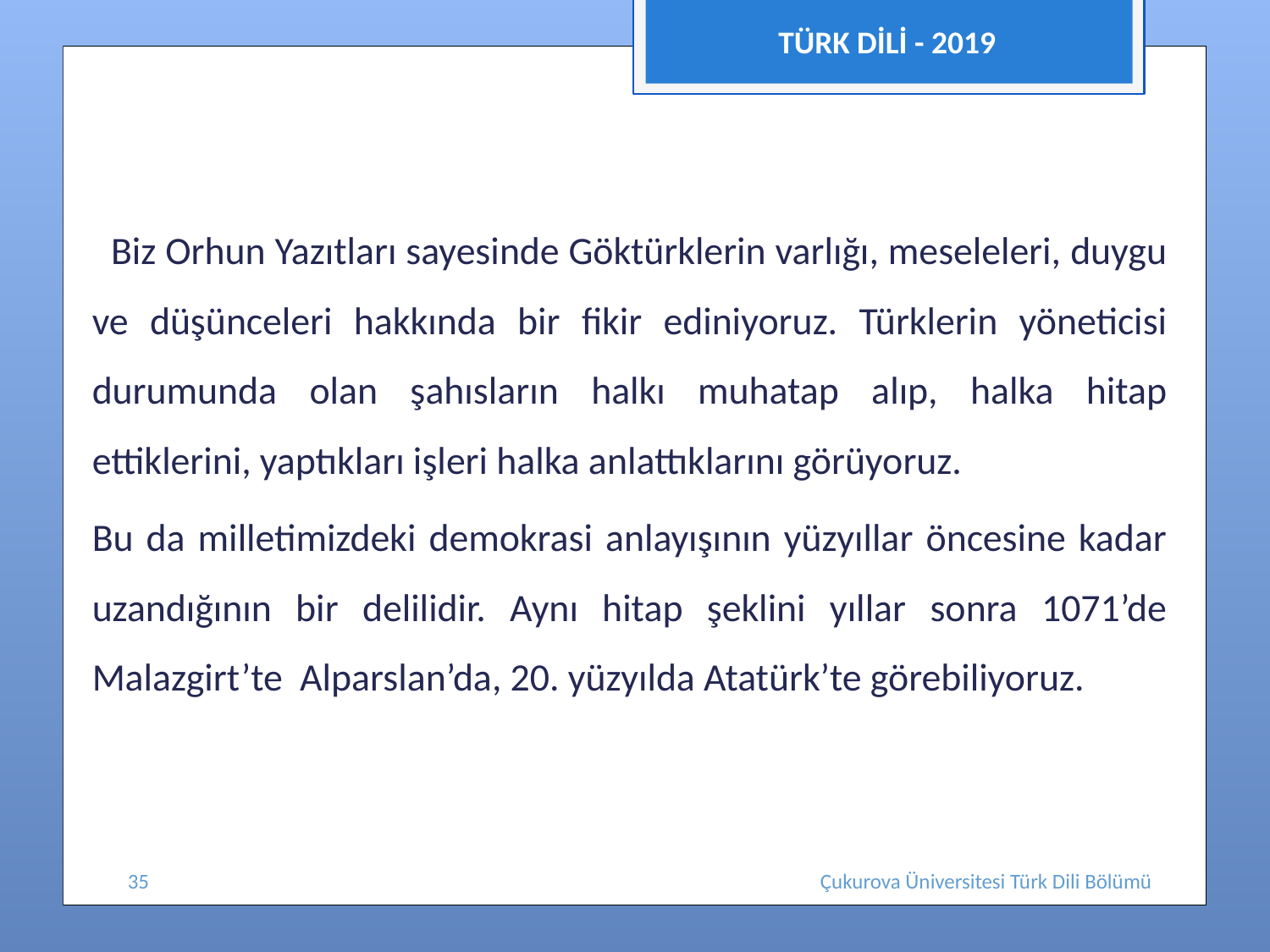

TÜRK DİLİ - 2019

  Biz Orhun Yazıtları sayesinde Göktürklerin varlığı, meseleleri, duygu ve düşünceleri hakkında bir fikir ediniyoruz. Türklerin yöneticisi durumunda olan şahısların halkı muhatap alıp, halka hitap ettiklerini, yaptıkları işleri halka anlattıklarını görüyoruz.
Bu da milletimizdeki demokrasi anlayışının yüzyıllar öncesine kadar uzandığının bir delilidir. Aynı hitap şeklini yıllar sonra 1071’de Malazgirt’te  Alparslan’da, 20. yüzyılda Atatürk’te görebiliyoruz.
35
Çukurova Üniversitesi Türk Dili Bölümü